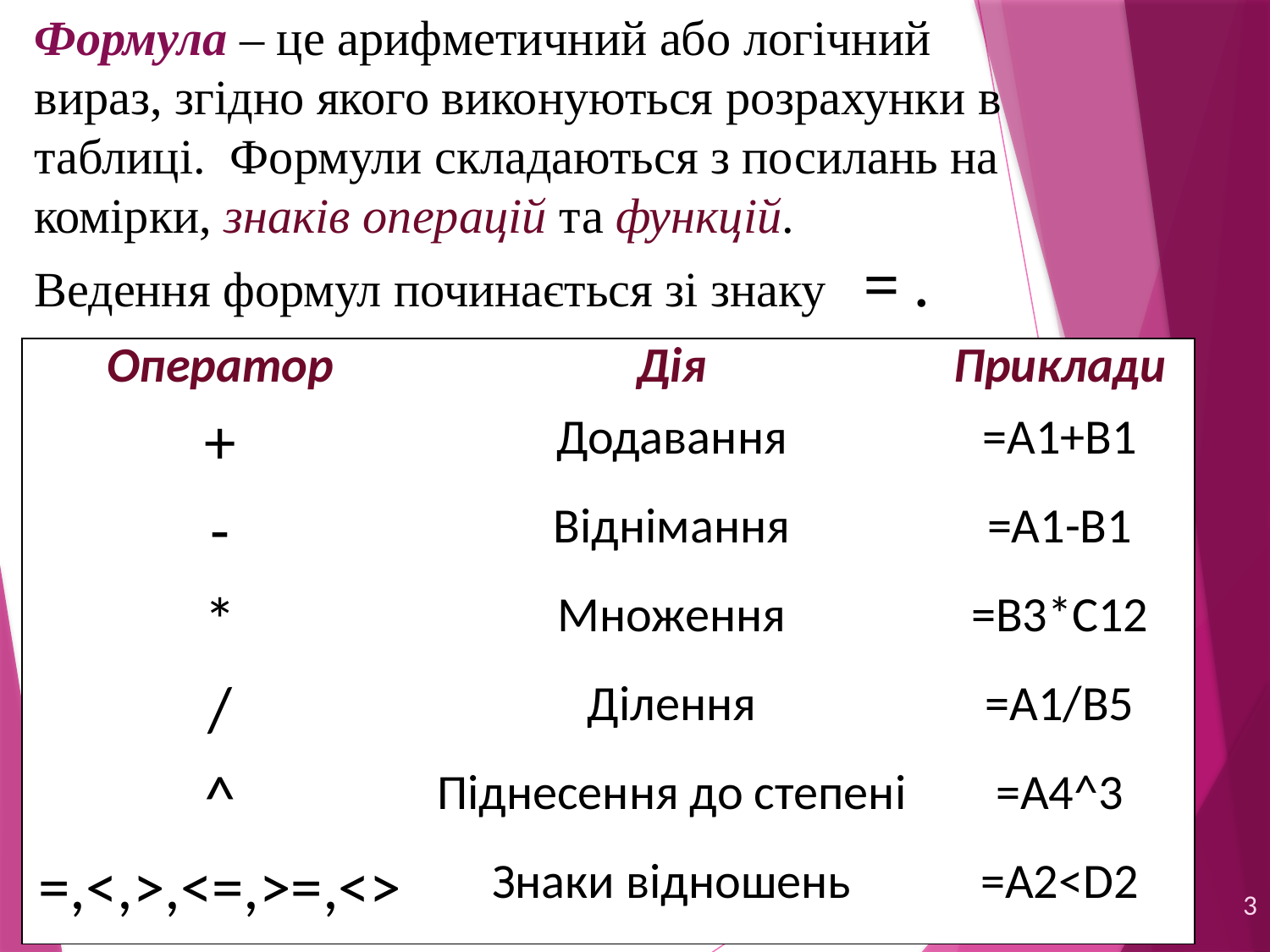

Формула – це арифметичний або логічний вираз, згідно якого виконуються розрахунки в таблиці.  Формули складаються з посилань на комірки, знаків операцій та функцій.
Ведення формул починається зі знаку   = .
| Оператор | Дія | Приклади |
| --- | --- | --- |
| + | Додавання | =A1+B1 |
| - | Віднімання | =A1-B1 |
| \* | Множення | =B3\*C12 |
| / | Ділення | =A1/B5 |
| ^ | Піднесення до степені | =A4^3 |
| =,<,>,<=,>=,<> | Знаки відношень | =A2<D2 |
3